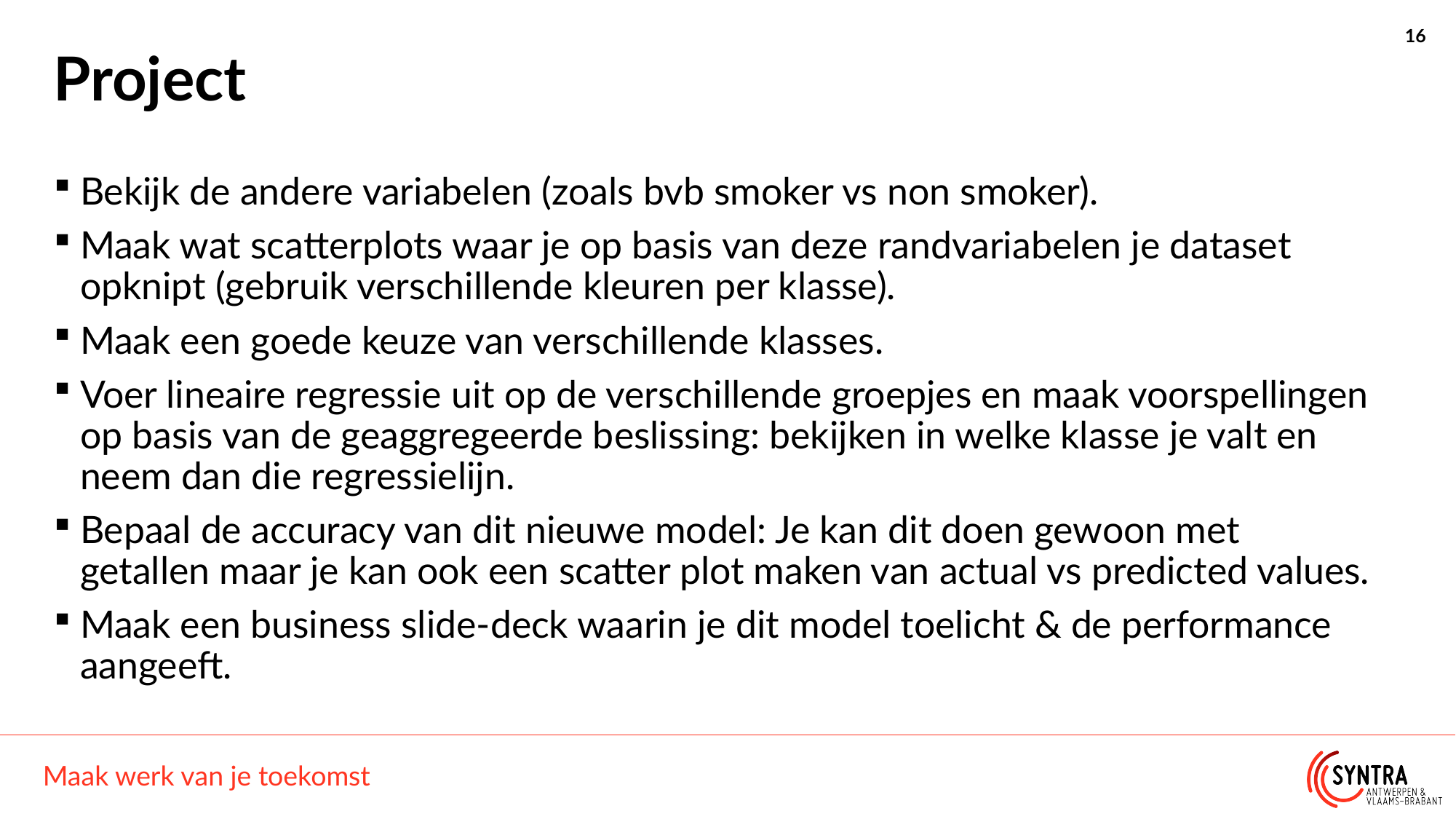

# Project
Bekijk de andere variabelen (zoals bvb smoker vs non smoker).
Maak wat scatterplots waar je op basis van deze randvariabelen je dataset opknipt (gebruik verschillende kleuren per klasse).
Maak een goede keuze van verschillende klasses.
Voer lineaire regressie uit op de verschillende groepjes en maak voorspellingen op basis van de geaggregeerde beslissing: bekijken in welke klasse je valt en neem dan die regressielijn.
Bepaal de accuracy van dit nieuwe model: Je kan dit doen gewoon met getallen maar je kan ook een scatter plot maken van actual vs predicted values.
Maak een business slide-deck waarin je dit model toelicht & de performance aangeeft.